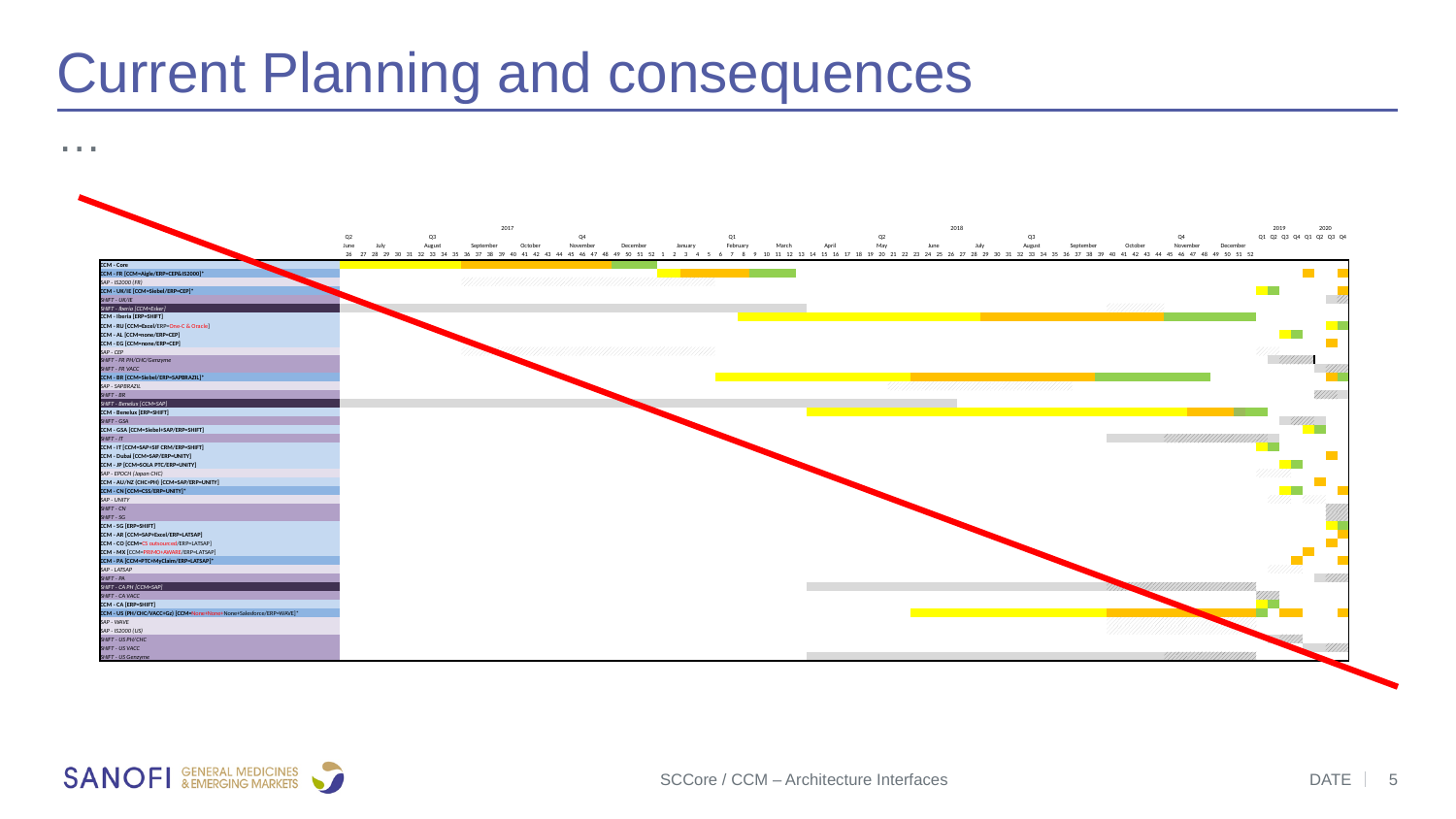

# Current Planning and consequences
…
|  |  | 2017 |  |  |  |  |  |  |  |  |  |  |  |  |  |  |  |  |  |  |  |  |  |  |  |  |  | 2018 |  |  |  |  |  |  |  |  |  |  |  |  |  |  |  |  |  |  |  |  |  |  |  |  |  |  |  |  |  |  |  |  |  |  |  |  |  |  |  |  |  |  |  |  |  |  |  |  |  |  |  | 2019 |  |  |  | 2020 |  |  |  |
| --- | --- | --- | --- | --- | --- | --- | --- | --- | --- | --- | --- | --- | --- | --- | --- | --- | --- | --- | --- | --- | --- | --- | --- | --- | --- | --- | --- | --- | --- | --- | --- | --- | --- | --- | --- | --- | --- | --- | --- | --- | --- | --- | --- | --- | --- | --- | --- | --- | --- | --- | --- | --- | --- | --- | --- | --- | --- | --- | --- | --- | --- | --- | --- | --- | --- | --- | --- | --- | --- | --- | --- | --- | --- | --- | --- | --- | --- | --- | --- | --- | --- | --- | --- | --- | --- | --- | --- |
|  | Q2 | Q3 |  |  |  |  |  |  |  |  |  |  |  |  | Q4 |  |  |  |  |  |  |  |  |  |  |  |  | Q1 |  |  |  |  |  |  |  |  |  |  |  |  | Q2 |  |  |  |  |  |  |  |  |  |  |  |  | Q3 |  |  |  |  |  |  |  |  |  |  |  |  | Q4 |  |  |  |  |  |  |  |  |  |  |  |  | Q1 | Q2 | Q3 | Q4 | Q1 | Q2 | Q3 | Q4 |
|  | June | July |  |  |  | August |  |  |  |  | September |  |  |  | October |  |  |  | November |  |  |  |  | December |  |  |  | January |  |  |  |  | February |  |  |  | March |  |  |  | April |  |  |  | May |  |  |  |  | June |  |  |  | July |  |  |  | August |  |  |  |  | September |  |  |  | October |  |  |  |  | November |  |  |  | December |  |  |  |  |  |  |  |  |  |  |  |
|  | 26 | 27 | 28 | 29 | 30 | 31 | 32 | 33 | 34 | 35 | 36 | 37 | 38 | 39 | 40 | 41 | 42 | 43 | 44 | 45 | 46 | 47 | 48 | 49 | 50 | 51 | 52 | 1 | 2 | 3 | 4 | 5 | 6 | 7 | 8 | 9 | 10 | 11 | 12 | 13 | 14 | 15 | 16 | 17 | 18 | 19 | 20 | 21 | 22 | 23 | 24 | 25 | 26 | 27 | 28 | 29 | 30 | 31 | 32 | 33 | 34 | 35 | 36 | 37 | 38 | 39 | 40 | 41 | 42 | 43 | 44 | 45 | 46 | 47 | 48 | 49 | 50 | 51 | 52 |  |  |  |  |  |  |  |  |
| CCM - Core |  |  |  |  |  |  |  |  |  |  |  |  |  |  |  |  |  |  |  |  |  |  |  |  |  |  |  |  |  |  |  |  |  |  |  |  |  |  |  |  |  |  |  |  |  |  |  |  |  |  |  |  |  |  |  |  |  |  |  |  |  |  |  |  |  |  |  |  |  |  |  |  |  |  |  |  |  |  |  |  |  |  |  |  |  |  |  |
| CCM - FR [CCM=Aigle/ERP=CEP&IS2000]\* |  |  |  |  |  |  |  |  |  |  |  |  |  |  |  |  |  |  |  |  |  |  |  |  |  |  |  |  |  |  |  |  |  |  |  |  |  |  |  |  |  |  |  |  |  |  |  |  |  |  |  |  |  |  |  |  |  |  |  |  |  |  |  |  |  |  |  |  |  |  |  |  |  |  |  |  |  |  |  |  |  |  |  |  |  |  |  |
| SAP - IS2000 (FR) |  |  |  |  |  |  |  |  |  |  |  |  |  |  |  |  |  |  |  |  |  |  |  |  |  |  |  |  |  |  |  |  |  |  |  |  |  |  |  |  |  |  |  |  |  |  |  |  |  |  |  |  |  |  |  |  |  |  |  |  |  |  |  |  |  |  |  |  |  |  |  |  |  |  |  |  |  |  |  |  |  |  |  |  |  |  |  |
| CCM - UK/IE [CCM=Siebel/ERP=CEP]\* |  |  |  |  |  |  |  |  |  |  |  |  |  |  |  |  |  |  |  |  |  |  |  |  |  |  |  |  |  |  |  |  |  |  |  |  |  |  |  |  |  |  |  |  |  |  |  |  |  |  |  |  |  |  |  |  |  |  |  |  |  |  |  |  |  |  |  |  |  |  |  |  |  |  |  |  |  |  |  |  |  |  |  |  |  |  |  |
| SHIFT - UK/IE |  |  |  |  |  |  |  |  |  |  |  |  |  |  |  |  |  |  |  |  |  |  |  |  |  |  |  |  |  |  |  |  |  |  |  |  |  |  |  |  |  |  |  |  |  |  |  |  |  |  |  |  |  |  |  |  |  |  |  |  |  |  |  |  |  |  |  |  |  |  |  |  |  |  |  |  |  |  |  |  |  |  |  |  |  |  |  |
| SHIFT - Iberia [CCM=Esker] |  |  |  |  |  |  |  |  |  |  |  |  |  |  |  |  |  |  |  |  |  |  |  |  |  |  |  |  |  |  |  |  |  |  |  |  |  |  |  |  |  |  |  |  |  |  |  |  |  |  |  |  |  |  |  |  |  |  |  |  |  |  |  |  |  |  |  |  |  |  |  |  |  |  |  |  |  |  |  |  |  |  |  |  |  |  |  |
| CCM - Iberia [ERP=SHIFT] |  |  |  |  |  |  |  |  |  |  |  |  |  |  |  |  |  |  |  |  |  |  |  |  |  |  |  |  |  |  |  |  |  |  |  |  |  |  |  |  |  |  |  |  |  |  |  |  |  |  |  |  |  |  |  |  |  |  |  |  |  |  |  |  |  |  |  |  |  |  |  |  |  |  |  |  |  |  |  |  |  |  |  |  |  |  |  |
| CCM - RU [CCM=Excel/ERP=One-C & Oracle] |  |  |  |  |  |  |  |  |  |  |  |  |  |  |  |  |  |  |  |  |  |  |  |  |  |  |  |  |  |  |  |  |  |  |  |  |  |  |  |  |  |  |  |  |  |  |  |  |  |  |  |  |  |  |  |  |  |  |  |  |  |  |  |  |  |  |  |  |  |  |  |  |  |  |  |  |  |  |  |  |  |  |  |  |  |  |  |
| CCM - AL [CCM=none/ERP=CEP] |  |  |  |  |  |  |  |  |  |  |  |  |  |  |  |  |  |  |  |  |  |  |  |  |  |  |  |  |  |  |  |  |  |  |  |  |  |  |  |  |  |  |  |  |  |  |  |  |  |  |  |  |  |  |  |  |  |  |  |  |  |  |  |  |  |  |  |  |  |  |  |  |  |  |  |  |  |  |  |  |  |  |  |  |  |  |  |
| CCM - EG [CCM=none/ERP=CEP] |  |  |  |  |  |  |  |  |  |  |  |  |  |  |  |  |  |  |  |  |  |  |  |  |  |  |  |  |  |  |  |  |  |  |  |  |  |  |  |  |  |  |  |  |  |  |  |  |  |  |  |  |  |  |  |  |  |  |  |  |  |  |  |  |  |  |  |  |  |  |  |  |  |  |  |  |  |  |  |  |  |  |  |  |  |  |  |
| SAP - CEP |  |  |  |  |  |  |  |  |  |  |  |  |  |  |  |  |  |  |  |  |  |  |  |  |  |  |  |  |  |  |  |  |  |  |  |  |  |  |  |  |  |  |  |  |  |  |  |  |  |  |  |  |  |  |  |  |  |  |  |  |  |  |  |  |  |  |  |  |  |  |  |  |  |  |  |  |  |  |  |  |  |  |  |  |  |  |  |
| SHIFT - FR PH/CHC/Genzyme |  |  |  |  |  |  |  |  |  |  |  |  |  |  |  |  |  |  |  |  |  |  |  |  |  |  |  |  |  |  |  |  |  |  |  |  |  |  |  |  |  |  |  |  |  |  |  |  |  |  |  |  |  |  |  |  |  |  |  |  |  |  |  |  |  |  |  |  |  |  |  |  |  |  |  |  |  |  |  |  |  |  |  |  |  |  |  |
| SHIFT - FR VACC |  |  |  |  |  |  |  |  |  |  |  |  |  |  |  |  |  |  |  |  |  |  |  |  |  |  |  |  |  |  |  |  |  |  |  |  |  |  |  |  |  |  |  |  |  |  |  |  |  |  |  |  |  |  |  |  |  |  |  |  |  |  |  |  |  |  |  |  |  |  |  |  |  |  |  |  |  |  |  |  |  |  |  |  |  |  |  |
| CCM - BR [CCM=Siebel/ERP=SAPBRAZIL]\* |  |  |  |  |  |  |  |  |  |  |  |  |  |  |  |  |  |  |  |  |  |  |  |  |  |  |  |  |  |  |  |  |  |  |  |  |  |  |  |  |  |  |  |  |  |  |  |  |  |  |  |  |  |  |  |  |  |  |  |  |  |  |  |  |  |  |  |  |  |  |  |  |  |  |  |  |  |  |  |  |  |  |  |  |  |  |  |
| SAP - SAPBRAZIL |  |  |  |  |  |  |  |  |  |  |  |  |  |  |  |  |  |  |  |  |  |  |  |  |  |  |  |  |  |  |  |  |  |  |  |  |  |  |  |  |  |  |  |  |  |  |  |  |  |  |  |  |  |  |  |  |  |  |  |  |  |  |  |  |  |  |  |  |  |  |  |  |  |  |  |  |  |  |  |  |  |  |  |  |  |  |  |
| SHIFT - BR |  |  |  |  |  |  |  |  |  |  |  |  |  |  |  |  |  |  |  |  |  |  |  |  |  |  |  |  |  |  |  |  |  |  |  |  |  |  |  |  |  |  |  |  |  |  |  |  |  |  |  |  |  |  |  |  |  |  |  |  |  |  |  |  |  |  |  |  |  |  |  |  |  |  |  |  |  |  |  |  |  |  |  |  |  |  |  |
| SHIFT - Benelux [CCM=SAP] |  |  |  |  |  |  |  |  |  |  |  |  |  |  |  |  |  |  |  |  |  |  |  |  |  |  |  |  |  |  |  |  |  |  |  |  |  |  |  |  |  |  |  |  |  |  |  |  |  |  |  |  |  |  |  |  |  |  |  |  |  |  |  |  |  |  |  |  |  |  |  |  |  |  |  |  |  |  |  |  |  |  |  |  |  |  |  |
| CCM - Benelux [ERP=SHIFT] |  |  |  |  |  |  |  |  |  |  |  |  |  |  |  |  |  |  |  |  |  |  |  |  |  |  |  |  |  |  |  |  |  |  |  |  |  |  |  |  |  |  |  |  |  |  |  |  |  |  |  |  |  |  |  |  |  |  |  |  |  |  |  |  |  |  |  |  |  |  |  |  |  |  |  |  |  |  |  |  |  |  |  |  |  |  |  |
| SHIFT - GSA |  |  |  |  |  |  |  |  |  |  |  |  |  |  |  |  |  |  |  |  |  |  |  |  |  |  |  |  |  |  |  |  |  |  |  |  |  |  |  |  |  |  |  |  |  |  |  |  |  |  |  |  |  |  |  |  |  |  |  |  |  |  |  |  |  |  |  |  |  |  |  |  |  |  |  |  |  |  |  |  |  |  |  |  |  |  |  |
| CCM - GSA [CCM=Siebel+SAP/ERP=SHIFT] |  |  |  |  |  |  |  |  |  |  |  |  |  |  |  |  |  |  |  |  |  |  |  |  |  |  |  |  |  |  |  |  |  |  |  |  |  |  |  |  |  |  |  |  |  |  |  |  |  |  |  |  |  |  |  |  |  |  |  |  |  |  |  |  |  |  |  |  |  |  |  |  |  |  |  |  |  |  |  |  |  |  |  |  |  |  |  |
| SHIFT - IT |  |  |  |  |  |  |  |  |  |  |  |  |  |  |  |  |  |  |  |  |  |  |  |  |  |  |  |  |  |  |  |  |  |  |  |  |  |  |  |  |  |  |  |  |  |  |  |  |  |  |  |  |  |  |  |  |  |  |  |  |  |  |  |  |  |  |  |  |  |  |  |  |  |  |  |  |  |  |  |  |  |  |  |  |  |  |  |
| CCM - IT [CCM=SAP+SIF CRM/ERP=SHIFT] |  |  |  |  |  |  |  |  |  |  |  |  |  |  |  |  |  |  |  |  |  |  |  |  |  |  |  |  |  |  |  |  |  |  |  |  |  |  |  |  |  |  |  |  |  |  |  |  |  |  |  |  |  |  |  |  |  |  |  |  |  |  |  |  |  |  |  |  |  |  |  |  |  |  |  |  |  |  |  |  |  |  |  |  |  |  |  |
| CCM - Dubai [CCM=SAP/ERP=UNITY] |  |  |  |  |  |  |  |  |  |  |  |  |  |  |  |  |  |  |  |  |  |  |  |  |  |  |  |  |  |  |  |  |  |  |  |  |  |  |  |  |  |  |  |  |  |  |  |  |  |  |  |  |  |  |  |  |  |  |  |  |  |  |  |  |  |  |  |  |  |  |  |  |  |  |  |  |  |  |  |  |  |  |  |  |  |  |  |
| CCM - JP [CCM=SOLA PTC/ERP=UNITY] |  |  |  |  |  |  |  |  |  |  |  |  |  |  |  |  |  |  |  |  |  |  |  |  |  |  |  |  |  |  |  |  |  |  |  |  |  |  |  |  |  |  |  |  |  |  |  |  |  |  |  |  |  |  |  |  |  |  |  |  |  |  |  |  |  |  |  |  |  |  |  |  |  |  |  |  |  |  |  |  |  |  |  |  |  |  |  |
| SAP - EPOCH (Japan CHC) |  |  |  |  |  |  |  |  |  |  |  |  |  |  |  |  |  |  |  |  |  |  |  |  |  |  |  |  |  |  |  |  |  |  |  |  |  |  |  |  |  |  |  |  |  |  |  |  |  |  |  |  |  |  |  |  |  |  |  |  |  |  |  |  |  |  |  |  |  |  |  |  |  |  |  |  |  |  |  |  |  |  |  |  |  |  |  |
| CCM - AU/NZ (CHC+PH) [CCM=SAP/ERP=UNITY] |  |  |  |  |  |  |  |  |  |  |  |  |  |  |  |  |  |  |  |  |  |  |  |  |  |  |  |  |  |  |  |  |  |  |  |  |  |  |  |  |  |  |  |  |  |  |  |  |  |  |  |  |  |  |  |  |  |  |  |  |  |  |  |  |  |  |  |  |  |  |  |  |  |  |  |  |  |  |  |  |  |  |  |  |  |  |  |
| CCM - CN [CCM=CSS/ERP=UNITY]\* |  |  |  |  |  |  |  |  |  |  |  |  |  |  |  |  |  |  |  |  |  |  |  |  |  |  |  |  |  |  |  |  |  |  |  |  |  |  |  |  |  |  |  |  |  |  |  |  |  |  |  |  |  |  |  |  |  |  |  |  |  |  |  |  |  |  |  |  |  |  |  |  |  |  |  |  |  |  |  |  |  |  |  |  |  |  |  |
| SAP - UNITY |  |  |  |  |  |  |  |  |  |  |  |  |  |  |  |  |  |  |  |  |  |  |  |  |  |  |  |  |  |  |  |  |  |  |  |  |  |  |  |  |  |  |  |  |  |  |  |  |  |  |  |  |  |  |  |  |  |  |  |  |  |  |  |  |  |  |  |  |  |  |  |  |  |  |  |  |  |  |  |  |  |  |  |  |  |  |  |
| SHIFT - CN |  |  |  |  |  |  |  |  |  |  |  |  |  |  |  |  |  |  |  |  |  |  |  |  |  |  |  |  |  |  |  |  |  |  |  |  |  |  |  |  |  |  |  |  |  |  |  |  |  |  |  |  |  |  |  |  |  |  |  |  |  |  |  |  |  |  |  |  |  |  |  |  |  |  |  |  |  |  |  |  |  |  |  |  |  |  |  |
| SHIFT - SG |  |  |  |  |  |  |  |  |  |  |  |  |  |  |  |  |  |  |  |  |  |  |  |  |  |  |  |  |  |  |  |  |  |  |  |  |  |  |  |  |  |  |  |  |  |  |  |  |  |  |  |  |  |  |  |  |  |  |  |  |  |  |  |  |  |  |  |  |  |  |  |  |  |  |  |  |  |  |  |  |  |  |  |  |  |  |  |
| CCM - SG [ERP=SHIFT] |  |  |  |  |  |  |  |  |  |  |  |  |  |  |  |  |  |  |  |  |  |  |  |  |  |  |  |  |  |  |  |  |  |  |  |  |  |  |  |  |  |  |  |  |  |  |  |  |  |  |  |  |  |  |  |  |  |  |  |  |  |  |  |  |  |  |  |  |  |  |  |  |  |  |  |  |  |  |  |  |  |  |  |  |  |  |  |
| CCM - AR [CCM=SAP+Excel/ERP=LATSAP] |  |  |  |  |  |  |  |  |  |  |  |  |  |  |  |  |  |  |  |  |  |  |  |  |  |  |  |  |  |  |  |  |  |  |  |  |  |  |  |  |  |  |  |  |  |  |  |  |  |  |  |  |  |  |  |  |  |  |  |  |  |  |  |  |  |  |  |  |  |  |  |  |  |  |  |  |  |  |  |  |  |  |  |  |  |  |  |
| CCM - CO [CCM=CS outsourced/ERP=LATSAP] |  |  |  |  |  |  |  |  |  |  |  |  |  |  |  |  |  |  |  |  |  |  |  |  |  |  |  |  |  |  |  |  |  |  |  |  |  |  |  |  |  |  |  |  |  |  |  |  |  |  |  |  |  |  |  |  |  |  |  |  |  |  |  |  |  |  |  |  |  |  |  |  |  |  |  |  |  |  |  |  |  |  |  |  |  |  |  |
| CCM - MX [CCM=PRIMO+AWARE/ERP=LATSAP] |  |  |  |  |  |  |  |  |  |  |  |  |  |  |  |  |  |  |  |  |  |  |  |  |  |  |  |  |  |  |  |  |  |  |  |  |  |  |  |  |  |  |  |  |  |  |  |  |  |  |  |  |  |  |  |  |  |  |  |  |  |  |  |  |  |  |  |  |  |  |  |  |  |  |  |  |  |  |  |  |  |  |  |  |  |  |  |
| CCM - PA [CCM=PTC+MyClaim/ERP=LATSAP]\* |  |  |  |  |  |  |  |  |  |  |  |  |  |  |  |  |  |  |  |  |  |  |  |  |  |  |  |  |  |  |  |  |  |  |  |  |  |  |  |  |  |  |  |  |  |  |  |  |  |  |  |  |  |  |  |  |  |  |  |  |  |  |  |  |  |  |  |  |  |  |  |  |  |  |  |  |  |  |  |  |  |  |  |  |  |  |  |
| SAP - LATSAP |  |  |  |  |  |  |  |  |  |  |  |  |  |  |  |  |  |  |  |  |  |  |  |  |  |  |  |  |  |  |  |  |  |  |  |  |  |  |  |  |  |  |  |  |  |  |  |  |  |  |  |  |  |  |  |  |  |  |  |  |  |  |  |  |  |  |  |  |  |  |  |  |  |  |  |  |  |  |  |  |  |  |  |  |  |  |  |
| SHIFT - PA |  |  |  |  |  |  |  |  |  |  |  |  |  |  |  |  |  |  |  |  |  |  |  |  |  |  |  |  |  |  |  |  |  |  |  |  |  |  |  |  |  |  |  |  |  |  |  |  |  |  |  |  |  |  |  |  |  |  |  |  |  |  |  |  |  |  |  |  |  |  |  |  |  |  |  |  |  |  |  |  |  |  |  |  |  |  |  |
| SHIFT - CA PH [CCM=SAP] |  |  |  |  |  |  |  |  |  |  |  |  |  |  |  |  |  |  |  |  |  |  |  |  |  |  |  |  |  |  |  |  |  |  |  |  |  |  |  |  |  |  |  |  |  |  |  |  |  |  |  |  |  |  |  |  |  |  |  |  |  |  |  |  |  |  |  |  |  |  |  |  |  |  |  |  |  |  |  |  |  |  |  |  |  |  |  |
| SHIFT - CA VACC |  |  |  |  |  |  |  |  |  |  |  |  |  |  |  |  |  |  |  |  |  |  |  |  |  |  |  |  |  |  |  |  |  |  |  |  |  |  |  |  |  |  |  |  |  |  |  |  |  |  |  |  |  |  |  |  |  |  |  |  |  |  |  |  |  |  |  |  |  |  |  |  |  |  |  |  |  |  |  |  |  |  |  |  |  |  |  |
| CCM - CA [ERP=SHIFT] |  |  |  |  |  |  |  |  |  |  |  |  |  |  |  |  |  |  |  |  |  |  |  |  |  |  |  |  |  |  |  |  |  |  |  |  |  |  |  |  |  |  |  |  |  |  |  |  |  |  |  |  |  |  |  |  |  |  |  |  |  |  |  |  |  |  |  |  |  |  |  |  |  |  |  |  |  |  |  |  |  |  |  |  |  |  |  |
| CCM - US (PH/CHC/VACC+Gz) [CCM=None+None+None+Salesforce/ERP=WAVE]\* |  |  |  |  |  |  |  |  |  |  |  |  |  |  |  |  |  |  |  |  |  |  |  |  |  |  |  |  |  |  |  |  |  |  |  |  |  |  |  |  |  |  |  |  |  |  |  |  |  |  |  |  |  |  |  |  |  |  |  |  |  |  |  |  |  |  |  |  |  |  |  |  |  |  |  |  |  |  |  |  |  |  |  |  |  |  |  |
| SAP - WAVE |  |  |  |  |  |  |  |  |  |  |  |  |  |  |  |  |  |  |  |  |  |  |  |  |  |  |  |  |  |  |  |  |  |  |  |  |  |  |  |  |  |  |  |  |  |  |  |  |  |  |  |  |  |  |  |  |  |  |  |  |  |  |  |  |  |  |  |  |  |  |  |  |  |  |  |  |  |  |  |  |  |  |  |  |  |  |  |
| SAP - IS2000 (US) |  |  |  |  |  |  |  |  |  |  |  |  |  |  |  |  |  |  |  |  |  |  |  |  |  |  |  |  |  |  |  |  |  |  |  |  |  |  |  |  |  |  |  |  |  |  |  |  |  |  |  |  |  |  |  |  |  |  |  |  |  |  |  |  |  |  |  |  |  |  |  |  |  |  |  |  |  |  |  |  |  |  |  |  |  |  |  |
| SHIFT - US PH/CHC |  |  |  |  |  |  |  |  |  |  |  |  |  |  |  |  |  |  |  |  |  |  |  |  |  |  |  |  |  |  |  |  |  |  |  |  |  |  |  |  |  |  |  |  |  |  |  |  |  |  |  |  |  |  |  |  |  |  |  |  |  |  |  |  |  |  |  |  |  |  |  |  |  |  |  |  |  |  |  |  |  |  |  |  |  |  |  |
| SHIFT - US VACC |  |  |  |  |  |  |  |  |  |  |  |  |  |  |  |  |  |  |  |  |  |  |  |  |  |  |  |  |  |  |  |  |  |  |  |  |  |  |  |  |  |  |  |  |  |  |  |  |  |  |  |  |  |  |  |  |  |  |  |  |  |  |  |  |  |  |  |  |  |  |  |  |  |  |  |  |  |  |  |  |  |  |  |  |  |  |  |
| SHIFT - US Genzyme |  |  |  |  |  |  |  |  |  |  |  |  |  |  |  |  |  |  |  |  |  |  |  |  |  |  |  |  |  |  |  |  |  |  |  |  |  |  |  |  |  |  |  |  |  |  |  |  |  |  |  |  |  |  |  |  |  |  |  |  |  |  |  |  |  |  |  |  |  |  |  |  |  |  |  |  |  |  |  |  |  |  |  |  |  |  |  |
SCCore / CCM – Architecture Interfaces
DATE
5